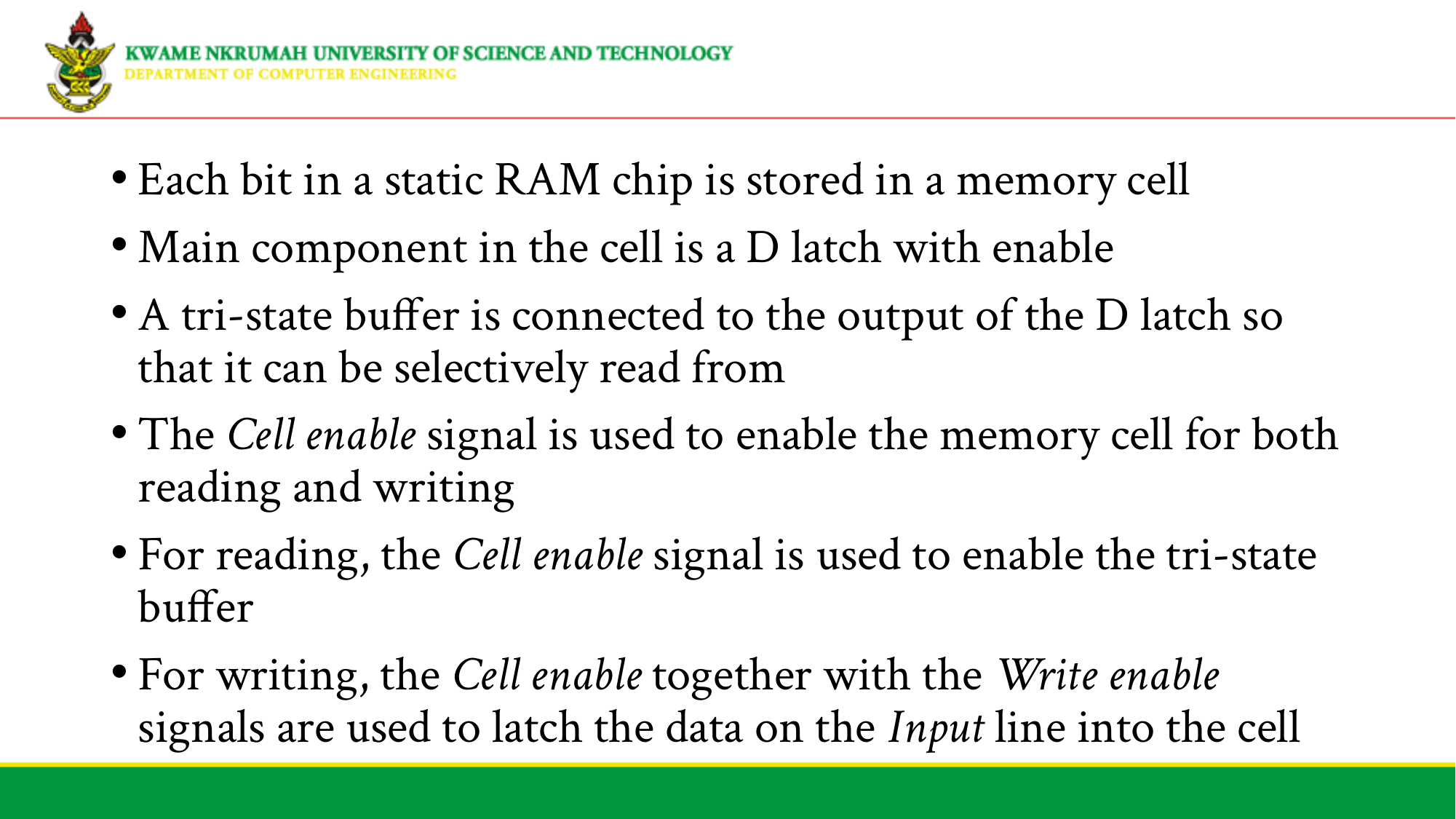

Each bit in a static RAM chip is stored in a memory cell
Main component in the cell is a D latch with enable
A tri-state buffer is connected to the output of the D latch so that it can be selectively read from
The Cell enable signal is used to enable the memory cell for both reading and writing
For reading, the Cell enable signal is used to enable the tri-state buffer
For writing, the Cell enable together with the Write enable signals are used to latch the data on the Input line into the cell